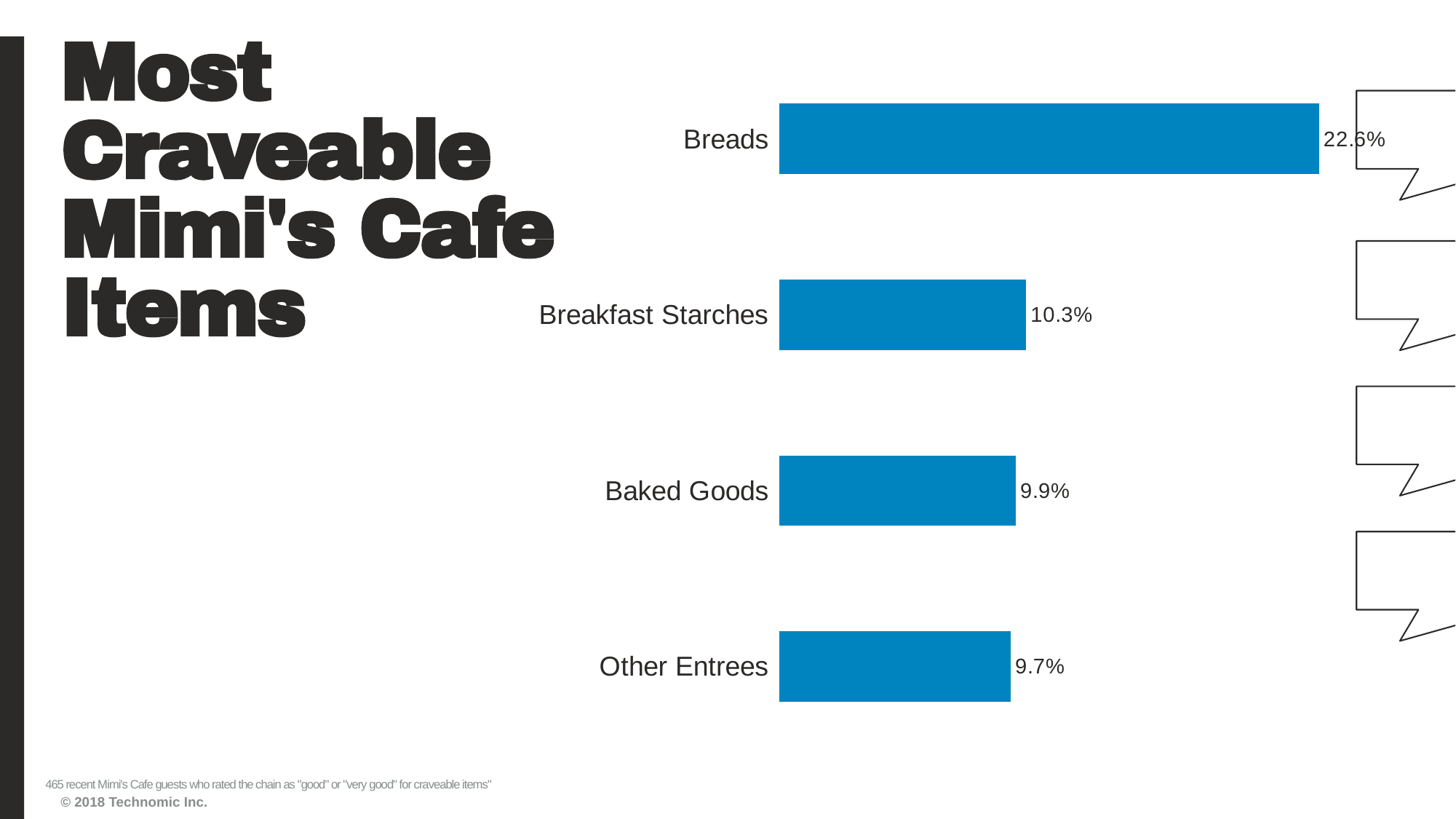

# Most Craveable Mimi's Cafe Items

### Chart

| Category | Series1 |
|---|---|
| Other Entrees | 0.096774194 |
| Baked Goods | 0.098924731 |
| Breakfast Starches | 0.103225805999999 |
| Breads | 0.225806452 |
465 recent Mimi's Cafe guests who rated the chain as "good" or "very good" for craveable items"